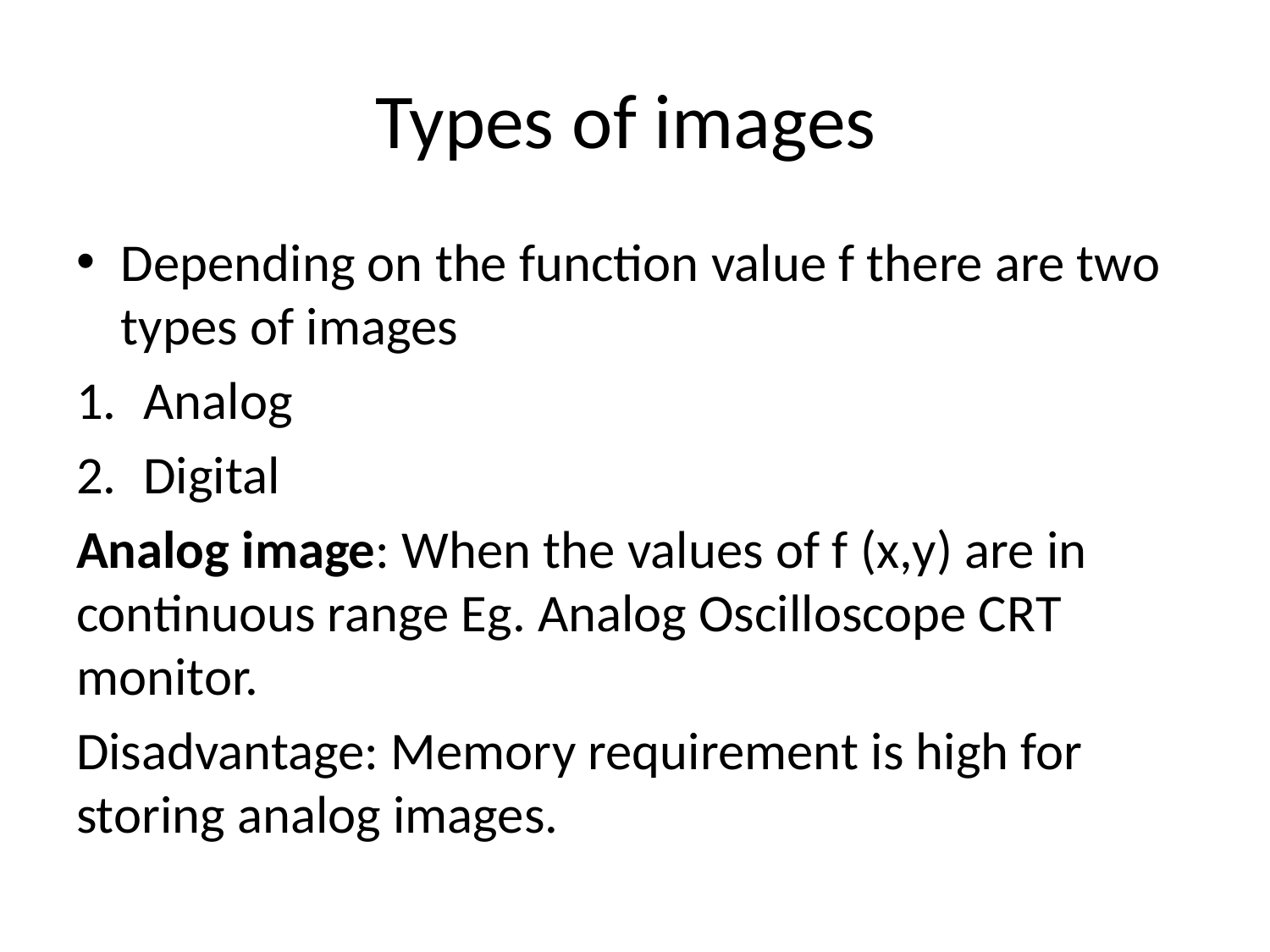

# Types of images
Depending on the function value f there are two types of images
Analog
Digital
Analog image: When the values of f (x,y) are in continuous range Eg. Analog Oscilloscope CRT monitor.
Disadvantage: Memory requirement is high for storing analog images.